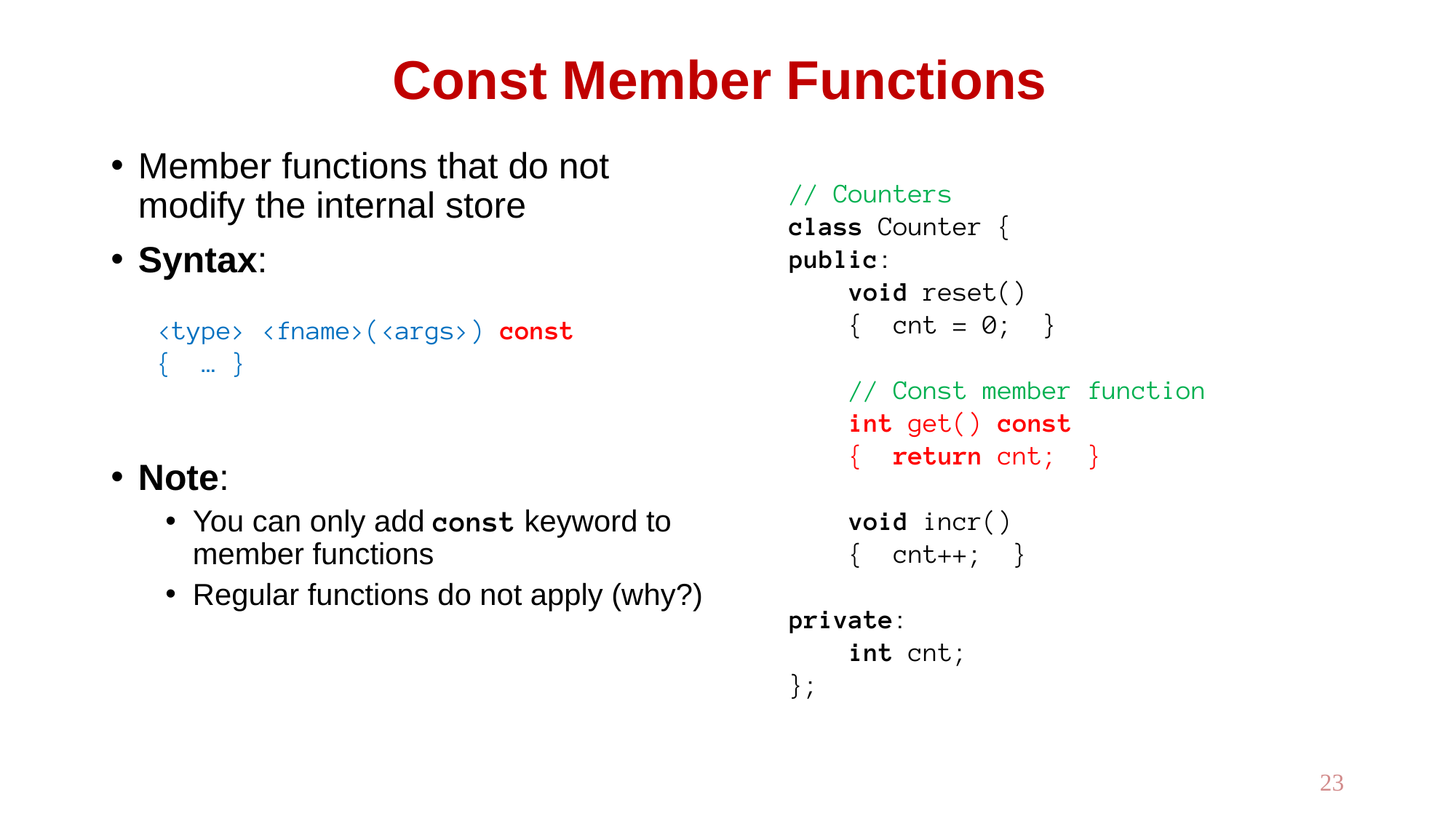

# Const Member Functions
Member functions that do not modify the internal store
Syntax:

Note:
You can only add const keyword to member functions
Regular functions do not apply (why?)

// Counters
class Counter {
public:
    void reset()
    {  cnt = 0;  }

    // Const member function
    int get() const
    {  return cnt;  }

    void incr()
    {  cnt++;  }

private:
    int cnt;
};
<type> <fname>(<args>) const
{  … }
23